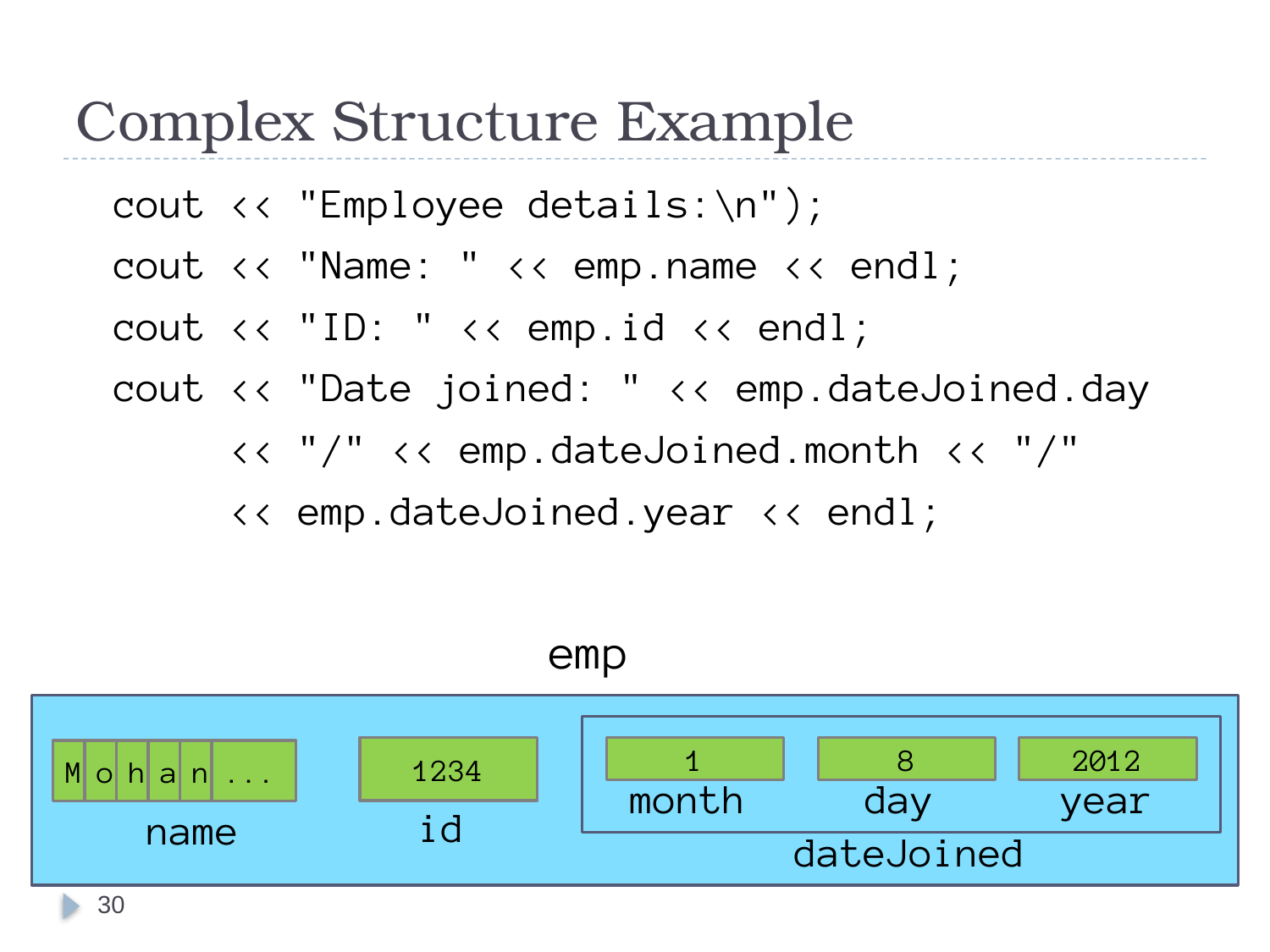

# Complex Structure Example
	cout << "Employee details:\n");
	cout << "Name: " << emp.name << endl;
	cout << "ID: " << emp.id << endl;
	cout << "Date joined: " << emp.dateJoined.day
	     << "/" << emp.dateJoined.month << "/"
	     << emp.dateJoined.year << endl;

emp

1234
1
8
2012
M
o
h
a
n
...
month
day
year
id
name
dateJoined
30